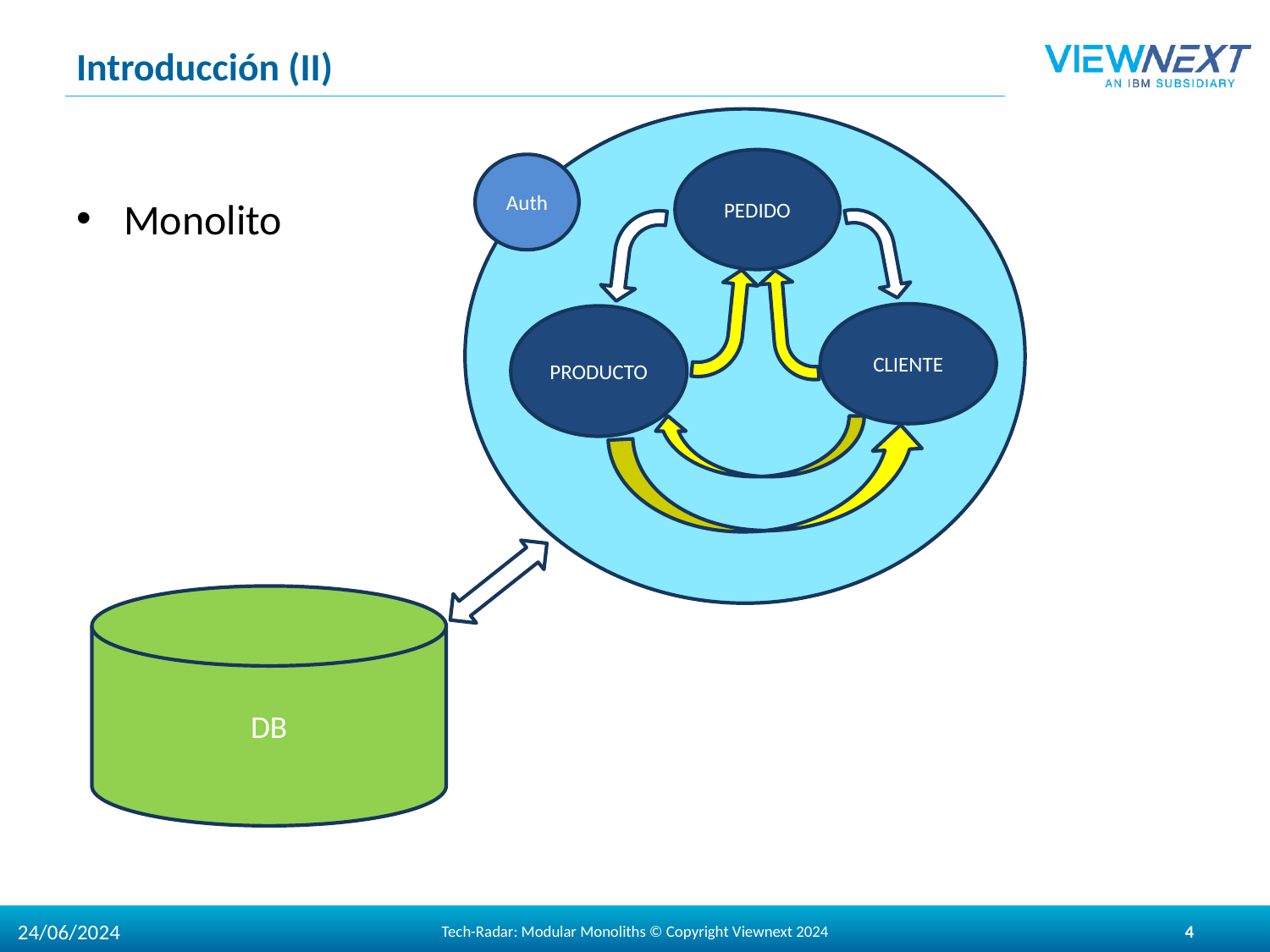

# Introducción (II)

PEDIDO
Auth
Monolito

CLIENTE
PRODUCTO

DB
24/06/2024
Tech-Radar: Modular Monoliths © Copyright Viewnext 2024
4